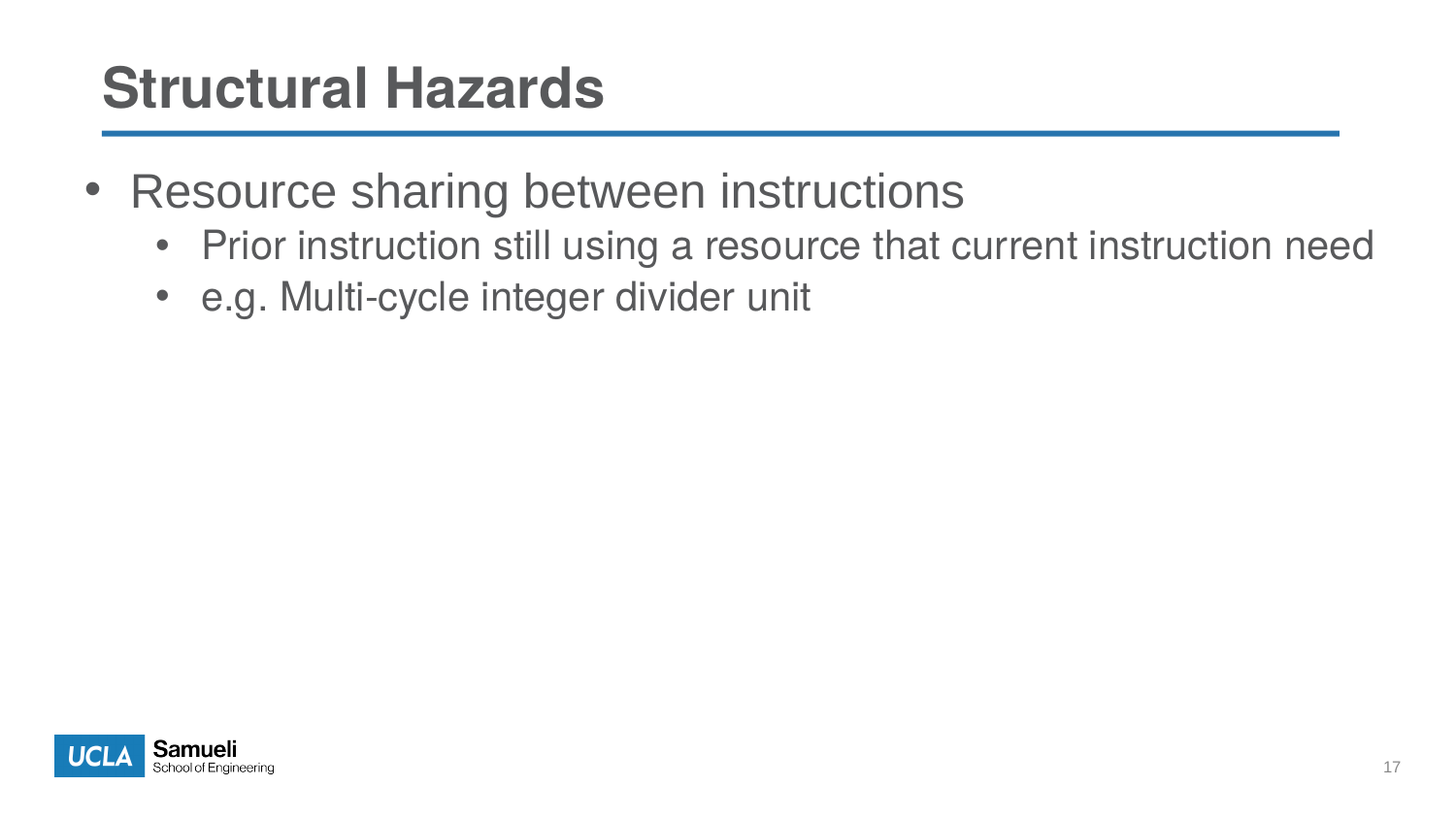

Structural Hazards
Resource sharing between instructions
Prior instruction still using a resource that current instruction need
e.g. Multi-cycle integer divider unit
17